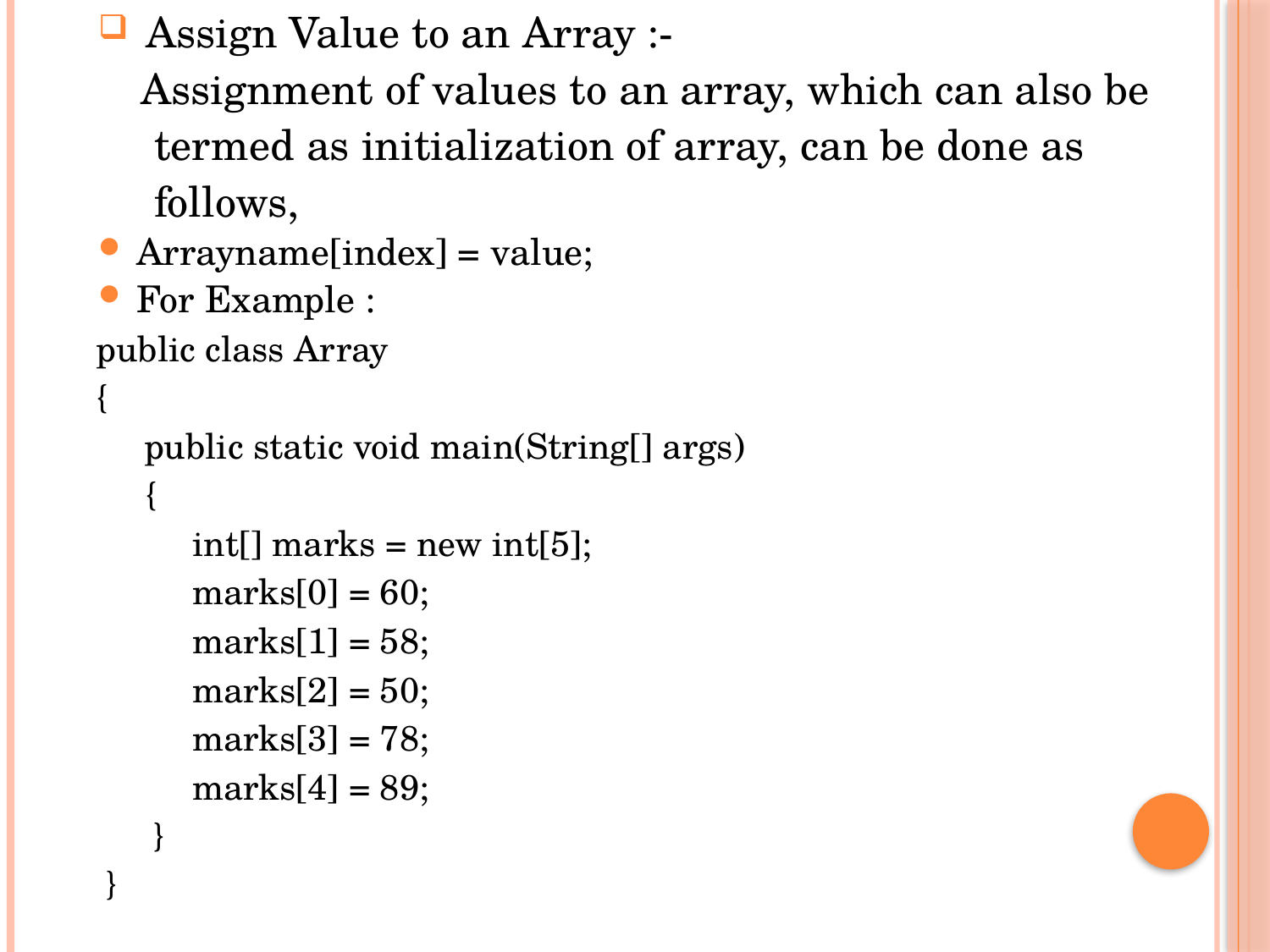

Assign Value to an Array :-
         Assignment of values to an array, which can also be
         termed as initialization of array, can be done as
         follows,
Arrayname[index] = value;
For Example :
     public class Array
     {
	      public static void main(String[] args)
          {
	           int[] marks = new int[5];
	           marks[0] = 60;
	           marks[1] = 58;
	           marks[2] = 50;
	           marks[3] = 78;
	           marks[4] = 89;
	       }
      }